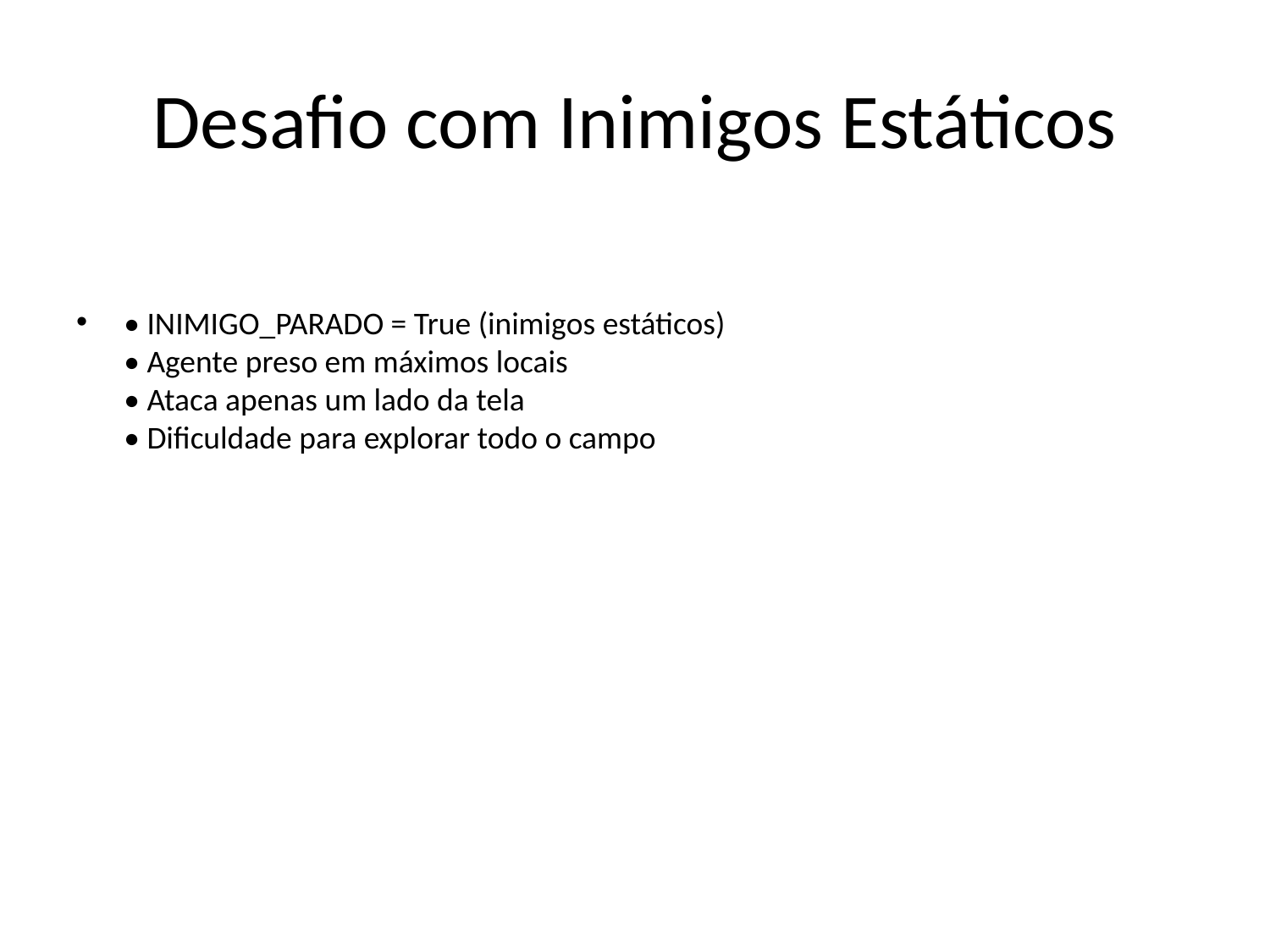

# Desafio com Inimigos Estáticos

• INIMIGO_PARADO = True (inimigos estáticos)
• Agente preso em máximos locais
• Ataca apenas um lado da tela
• Dificuldade para explorar todo o campo